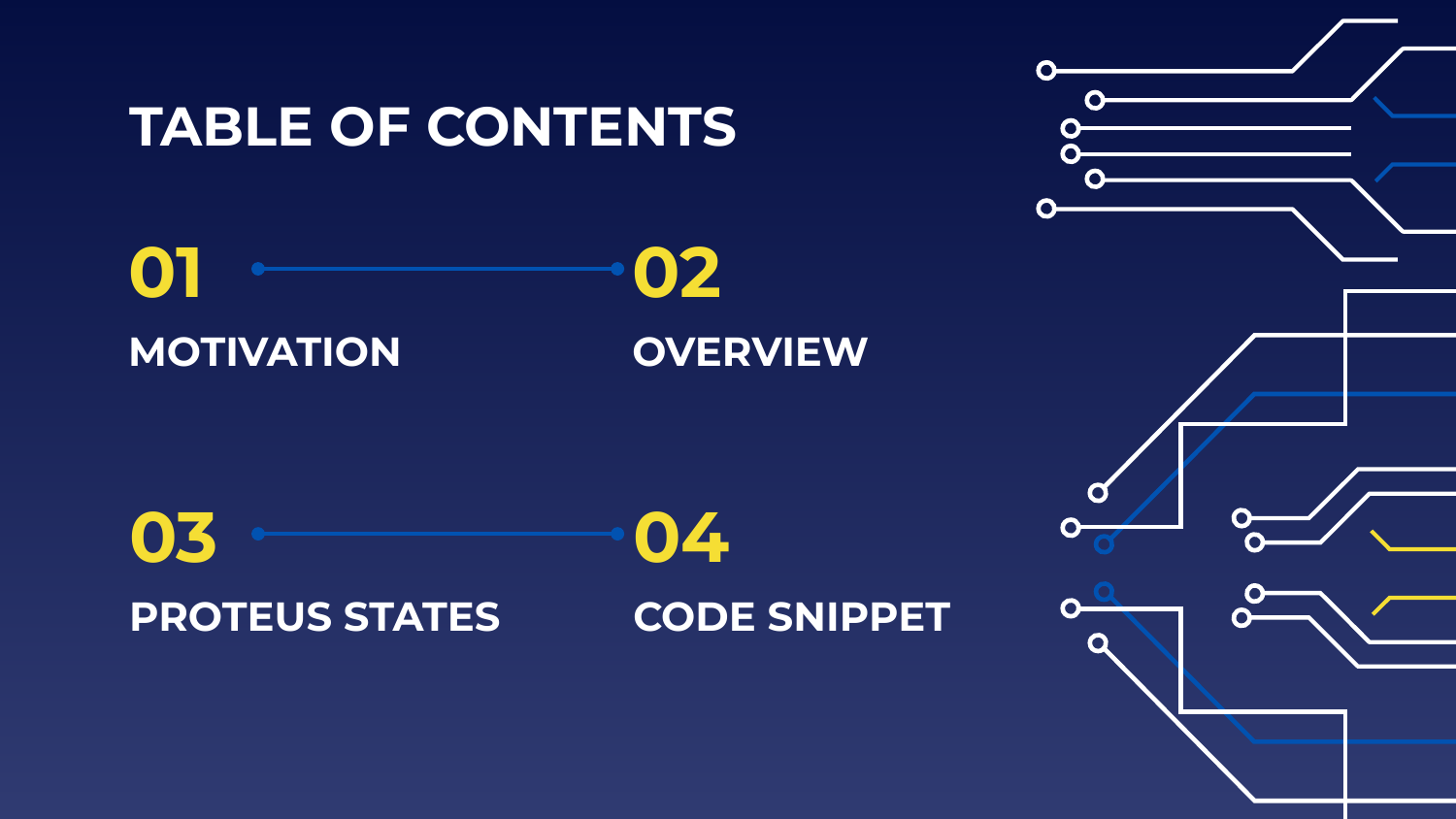

TABLE OF CONTENTS
01
02

# MOTIVATION
OVERVIEW
03
04
PROTEUS STATES
CODE SNIPPET